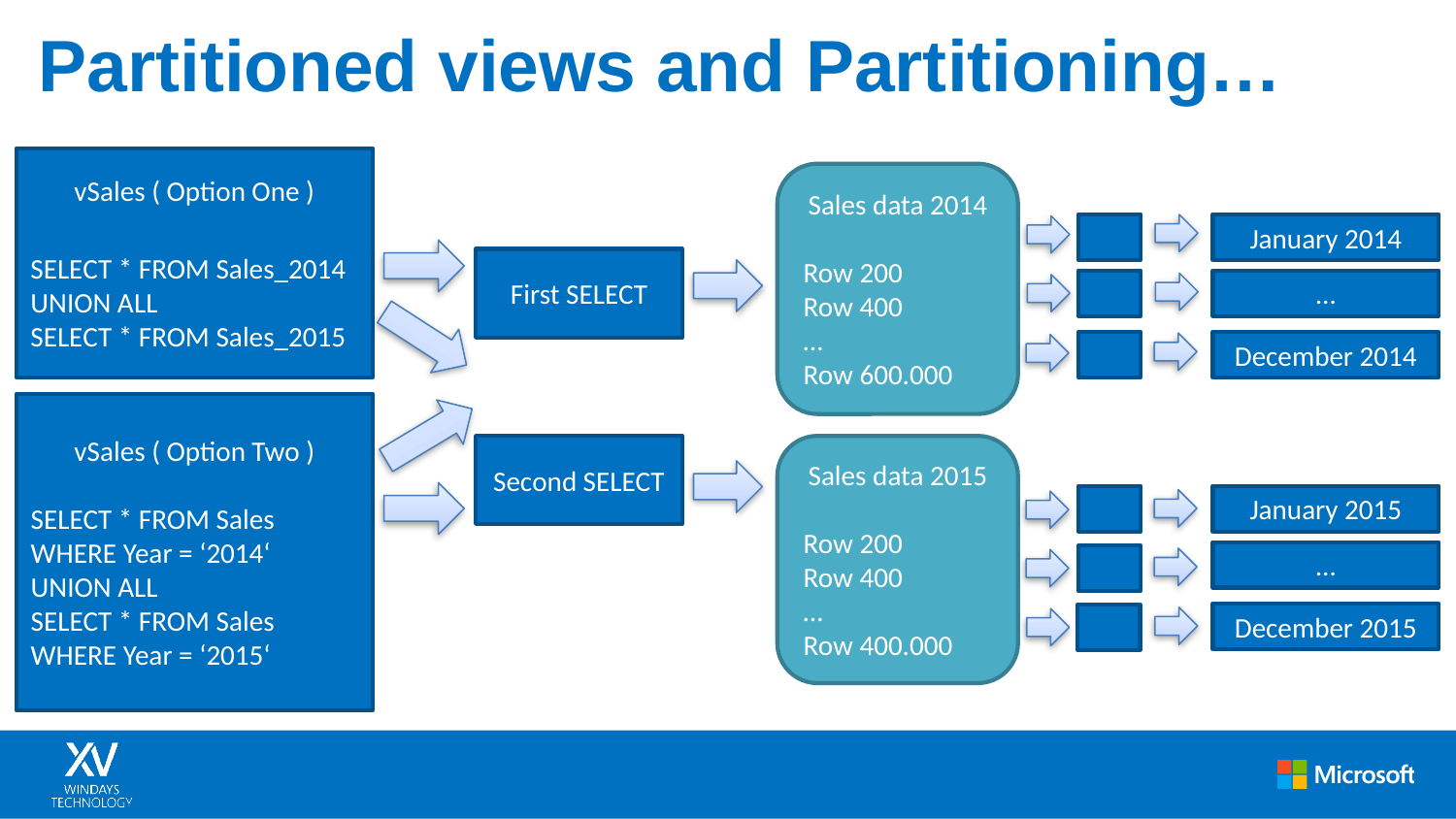

# Partitioned views and Partitioning…
vSales ( Option One )

SELECT * FROM Sales_2014
UNION ALL
SELECT * FROM Sales_2015
Sales data 2014

Row 200
Row 400
…
Row 600.000

January 2014

First SELECT

…

December 2014

vSales ( Option Two )

SELECT * FROM Sales WHERE Year = ‘2014‘
UNION ALL
SELECT * FROM Sales
WHERE Year = ‘2015‘

Second SELECT
Sales data 2015

Row 200
Row 400
…
Row 400.000

January 2015

…

December 2015